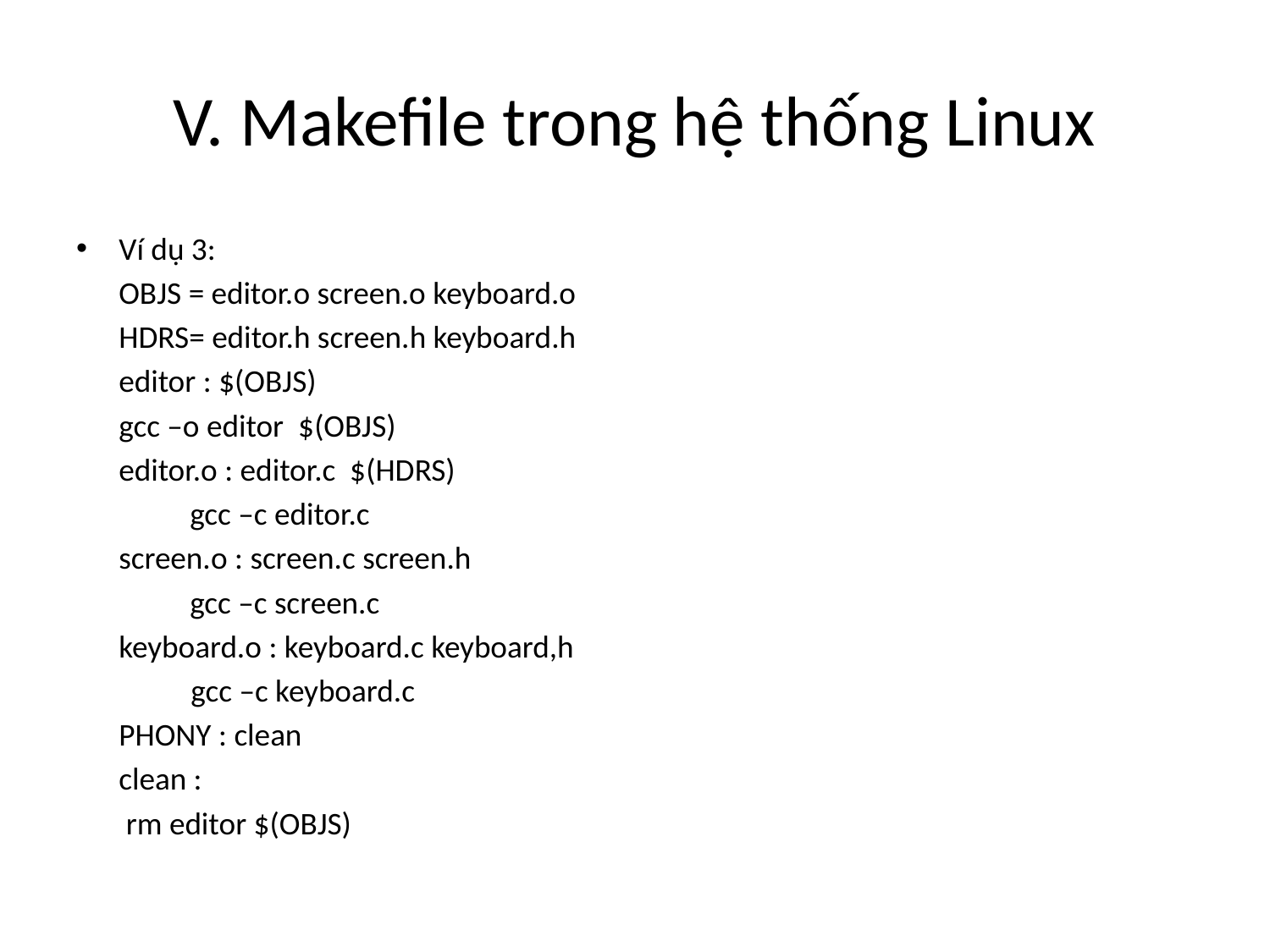

# V. Makefile trong hệ thống Linux
Ví dụ 3:
	OBJS = editor.o screen.o keyboard.o
	HDRS= editor.h screen.h keyboard.h
	editor : $(OBJS)
		gcc –o editor  $(OBJS)
	editor.o : editor.c  $(HDRS)
	        	gcc –c editor.c
	screen.o : screen.c screen.h
	        	gcc –c screen.c
	keyboard.o : keyboard.c keyboard,h
	          gcc –c keyboard.c
	PHONY : clean
	clean :
		 rm editor $(OBJS)